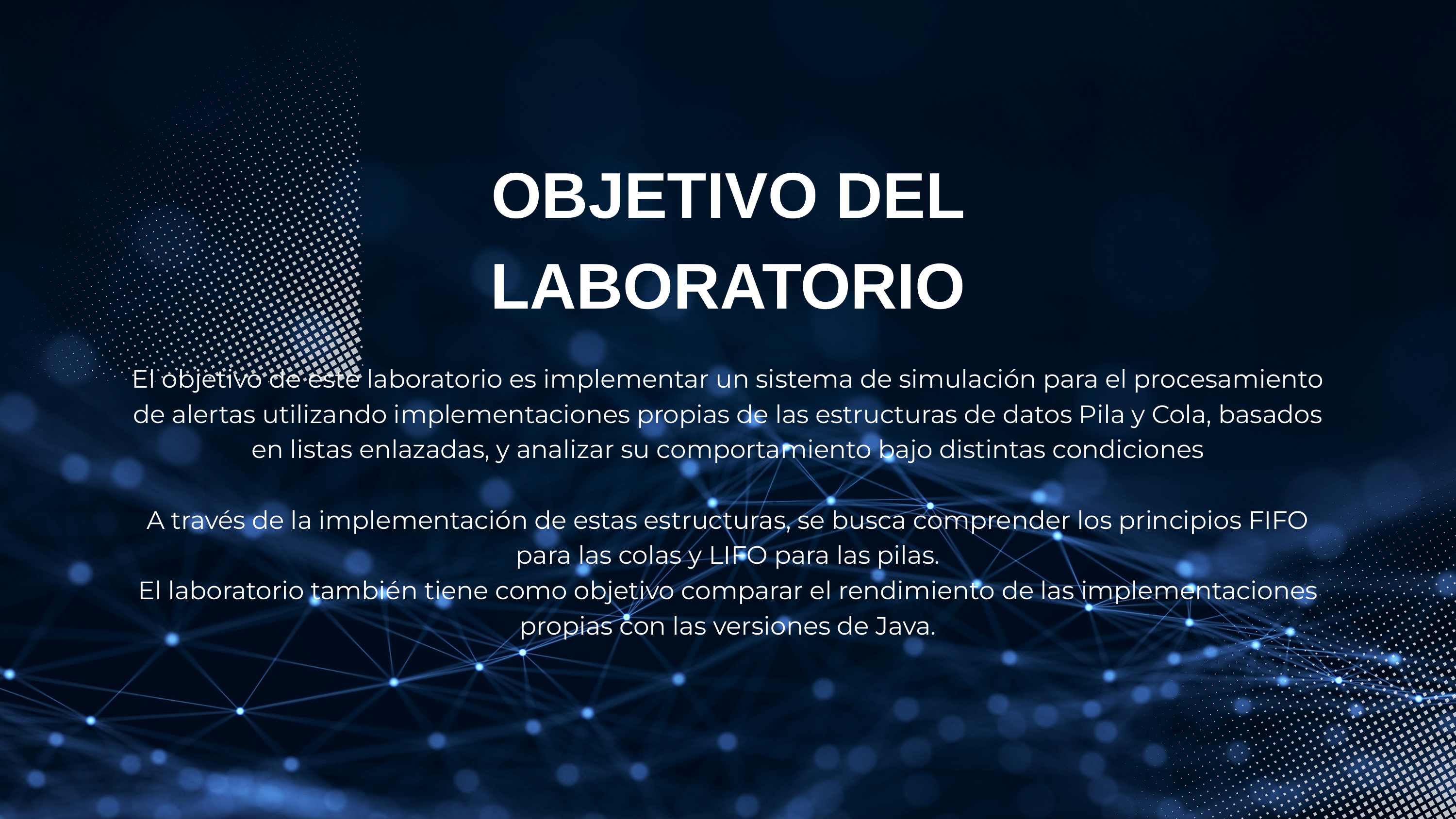

OBJETIVO DEL LABORATORIO
El objetivo de este laboratorio es implementar un sistema de simulación para el procesamiento de alertas utilizando implementaciones propias de las estructuras de datos Pila y Cola, basados en listas enlazadas, y analizar su comportamiento bajo distintas condiciones

A través de la implementación de estas estructuras, se busca comprender los principios FIFO para las colas y LIFO para las pilas.
El laboratorio también tiene como objetivo comparar el rendimiento de las implementaciones propias con las versiones de Java.